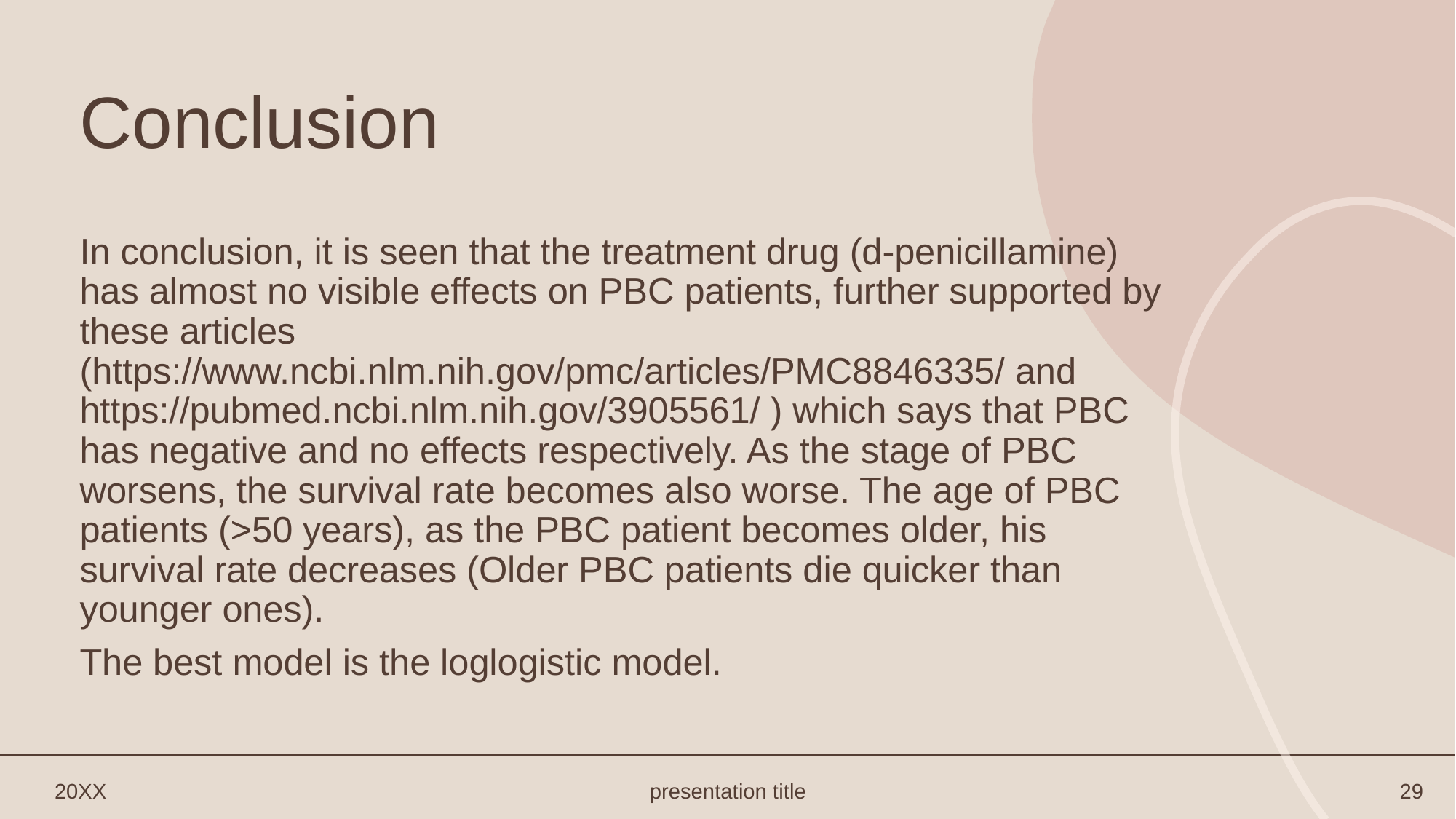

# Conclusion
In conclusion, it is seen that the treatment drug (d-penicillamine) has almost no visible effects on PBC patients, further supported by these articles (https://www.ncbi.nlm.nih.gov/pmc/articles/PMC8846335/ and https://pubmed.ncbi.nlm.nih.gov/3905561/ ) which says that PBC has negative and no effects respectively. As the stage of PBC worsens, the survival rate becomes also worse. The age of PBC patients (>50 years), as the PBC patient becomes older, his survival rate decreases (Older PBC patients die quicker than younger ones).
The best model is the loglogistic model.
20XX
presentation title
29